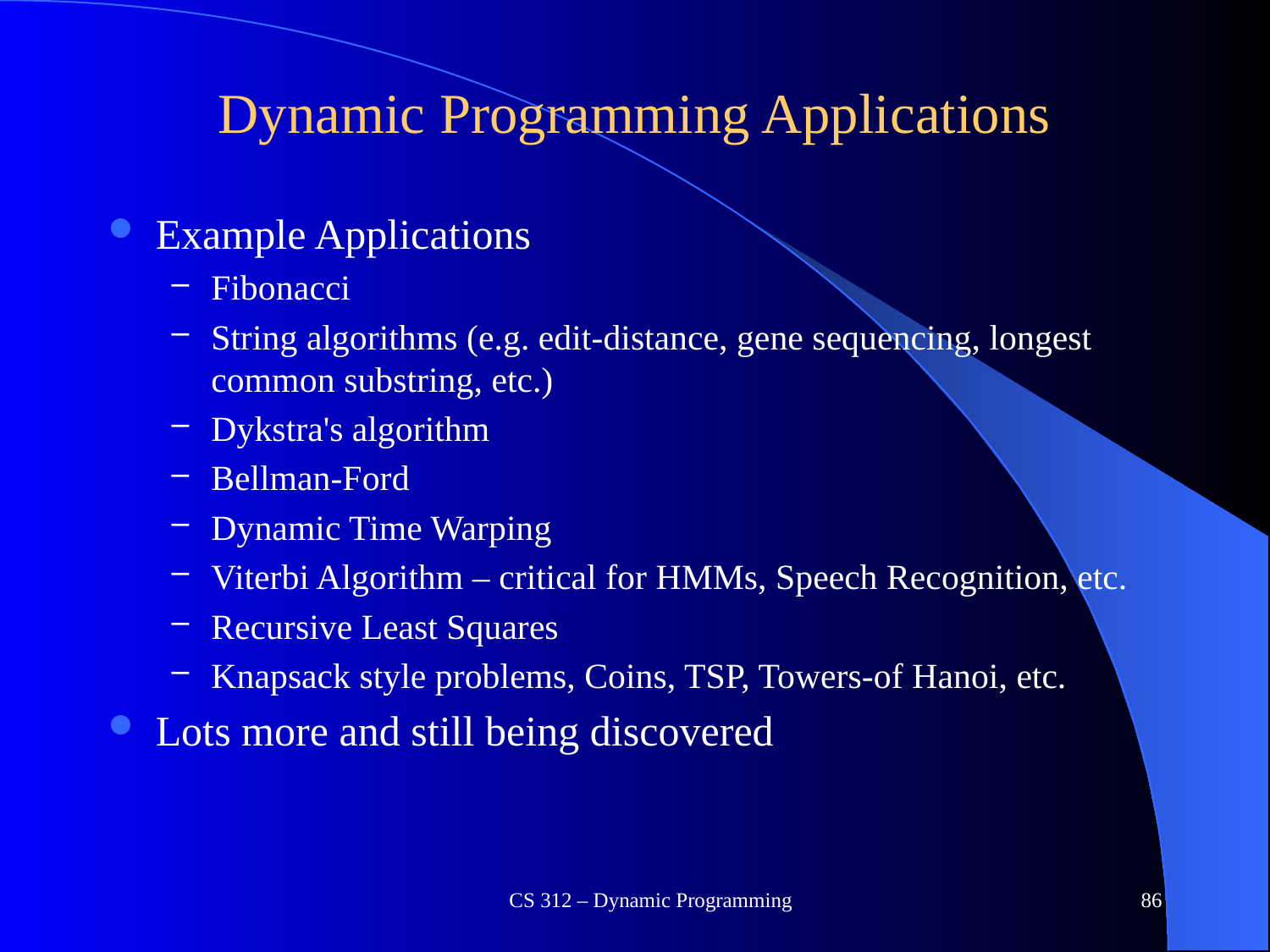

# Dynamic Programming Applications
Example Applications
Fibonacci
String algorithms (e.g. edit-distance, gene sequencing, longest common substring, etc.)
Dykstra's algorithm
Bellman-Ford
Dynamic Time Warping
Viterbi Algorithm – critical for HMMs, Speech Recognition, etc.
Recursive Least Squares
Knapsack style problems, Coins, TSP, Towers-of Hanoi, etc.
Lots more and still being discovered

CS 312 – Dynamic Programming
86